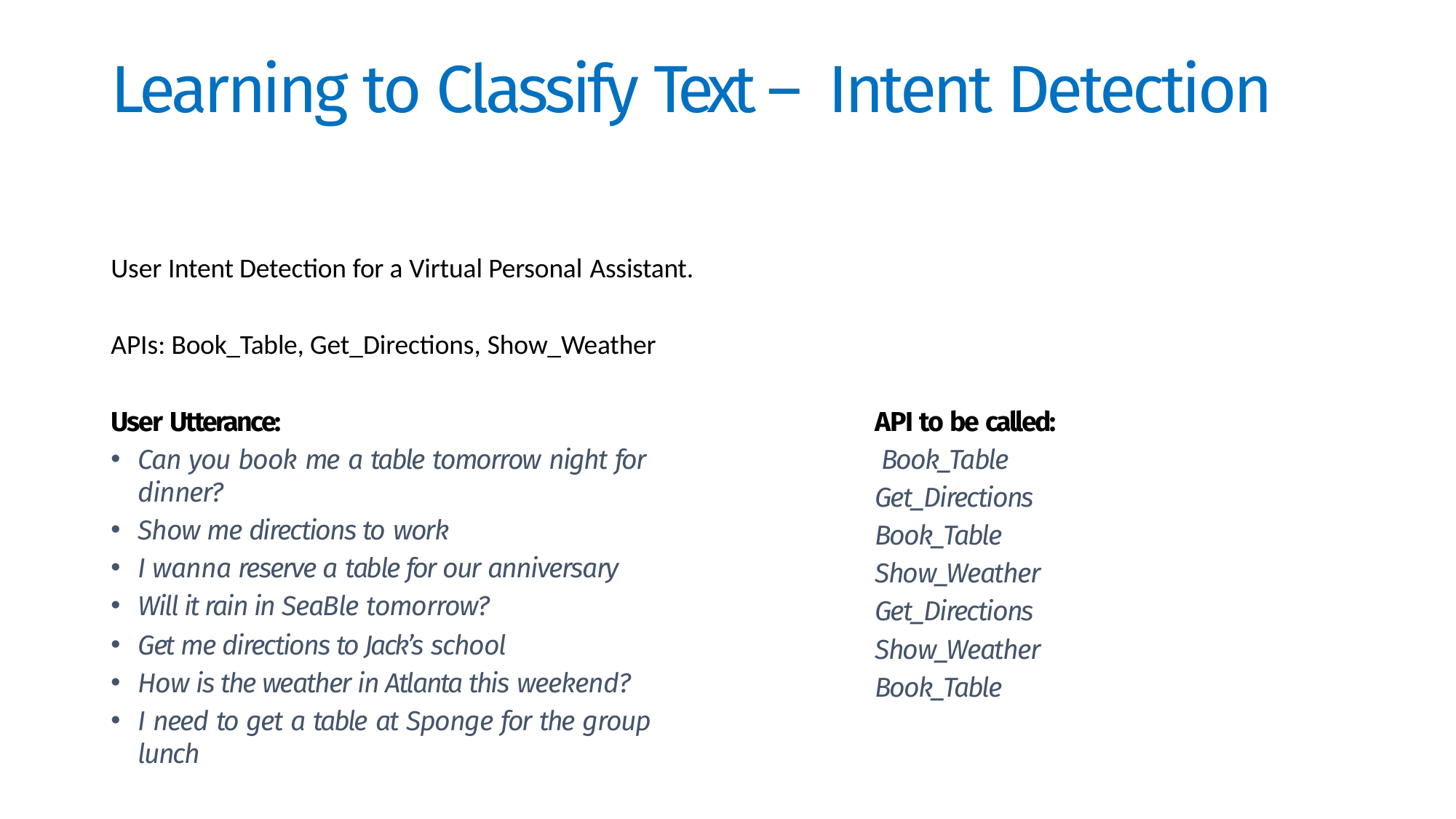

# Learning to Classify Text – Intent Detection
User Intent Detection for a Virtual Personal Assistant.

APIs: Book_Table, Get_Directions, Show_Weather
User Utterance:
Can you book me a table tomorrow night for dinner?
Show me directions to work
I wanna reserve a table for our anniversary
Will it rain in SeaBle tomorrow?
Get me directions to Jack’s school
How is the weather in Atlanta this weekend?
I need to get a table at Sponge for the group lunch
API to be called:  Book_Table  Get_Directions  Book_Table  Show_Weather  Get_Directions  Show_Weather  Book_Table